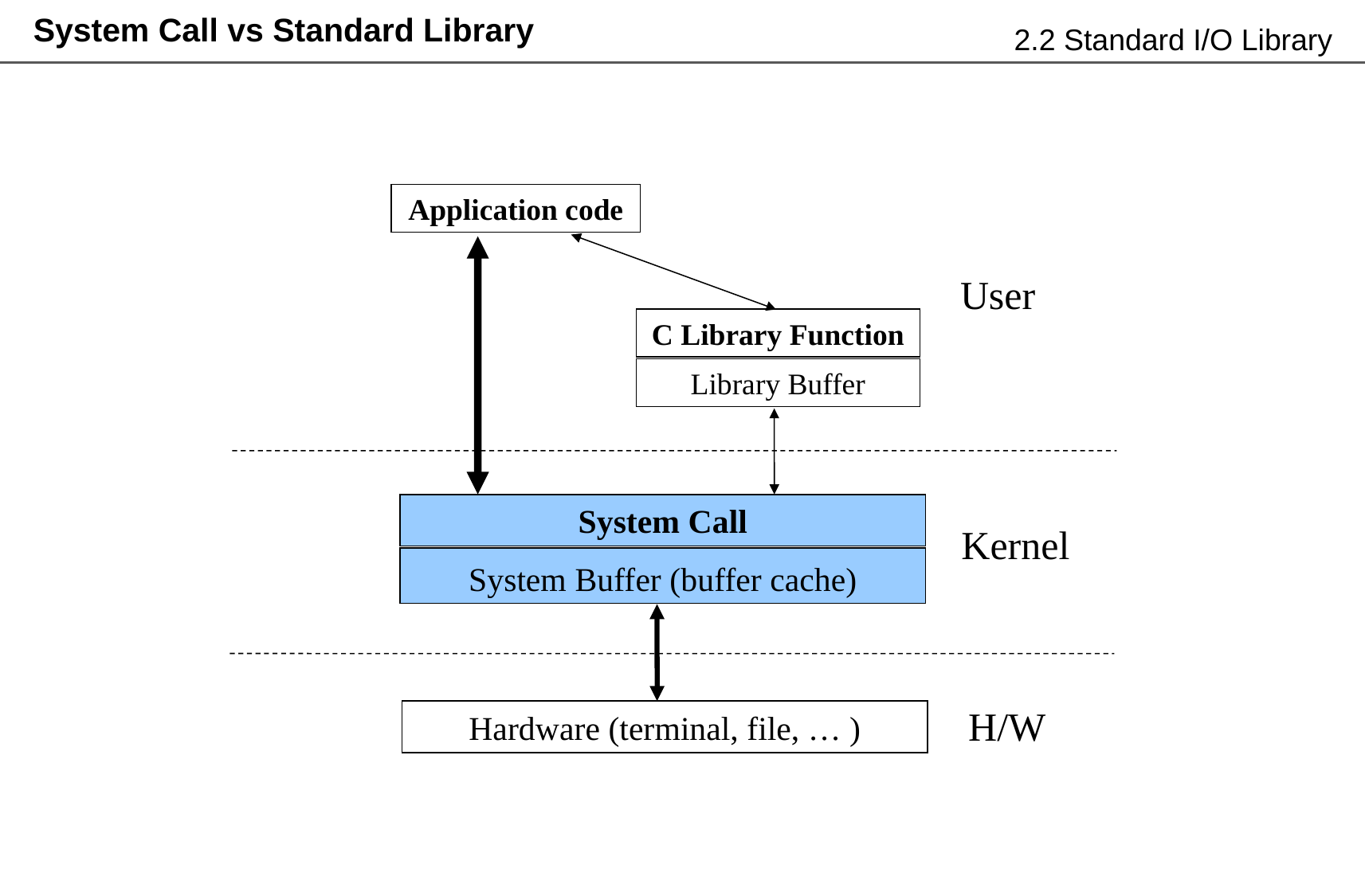

# System Call vs Standard Library
2.2 Standard I/O Library
Application code

User
C Library Function
Library Buffer

System Call
Kernel
System Buffer (buffer cache)

H/W
Hardware (terminal, file, … )